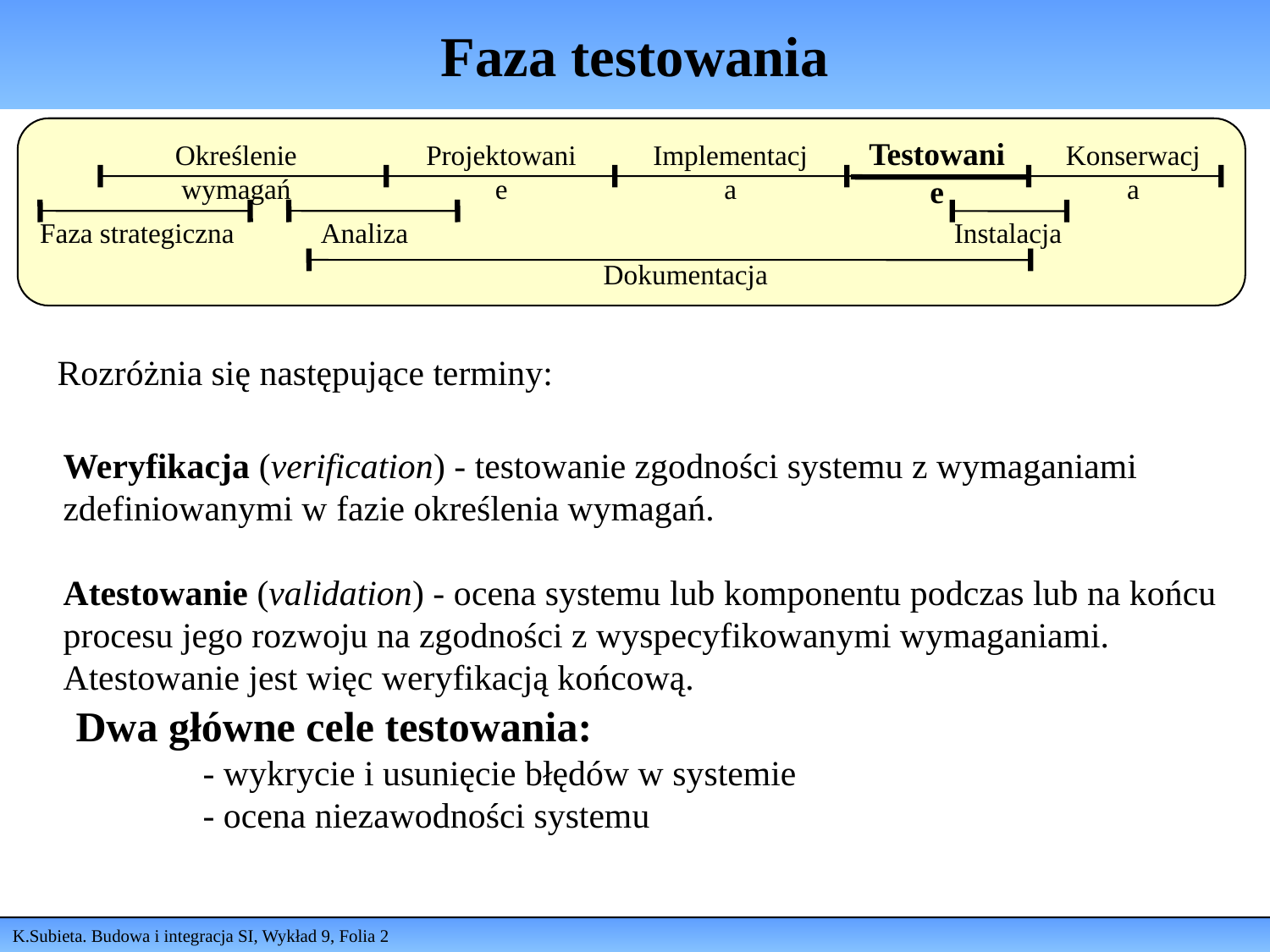

# Faza testowania

Testowanie
Określenie wymagań
Projektowanie
Implementacja
Konserwacja

Faza strategiczna
Analiza
Instalacja

Dokumentacja

Rozróżnia się następujące terminy:
Weryfikacja (verification) - testowanie zgodności systemu z wymaganiami zdefiniowanymi w fazie określenia wymagań.

Atestowanie (validation) - ocena systemu lub komponentu podczas lub na końcu procesu jego rozwoju na zgodności z wyspecyfikowanymi wymaganiami. Atestowanie jest więc weryfikacją końcową.
Dwa główne cele testowania:
	- wykrycie i usunięcie błędów w systemie
	- ocena niezawodności systemu